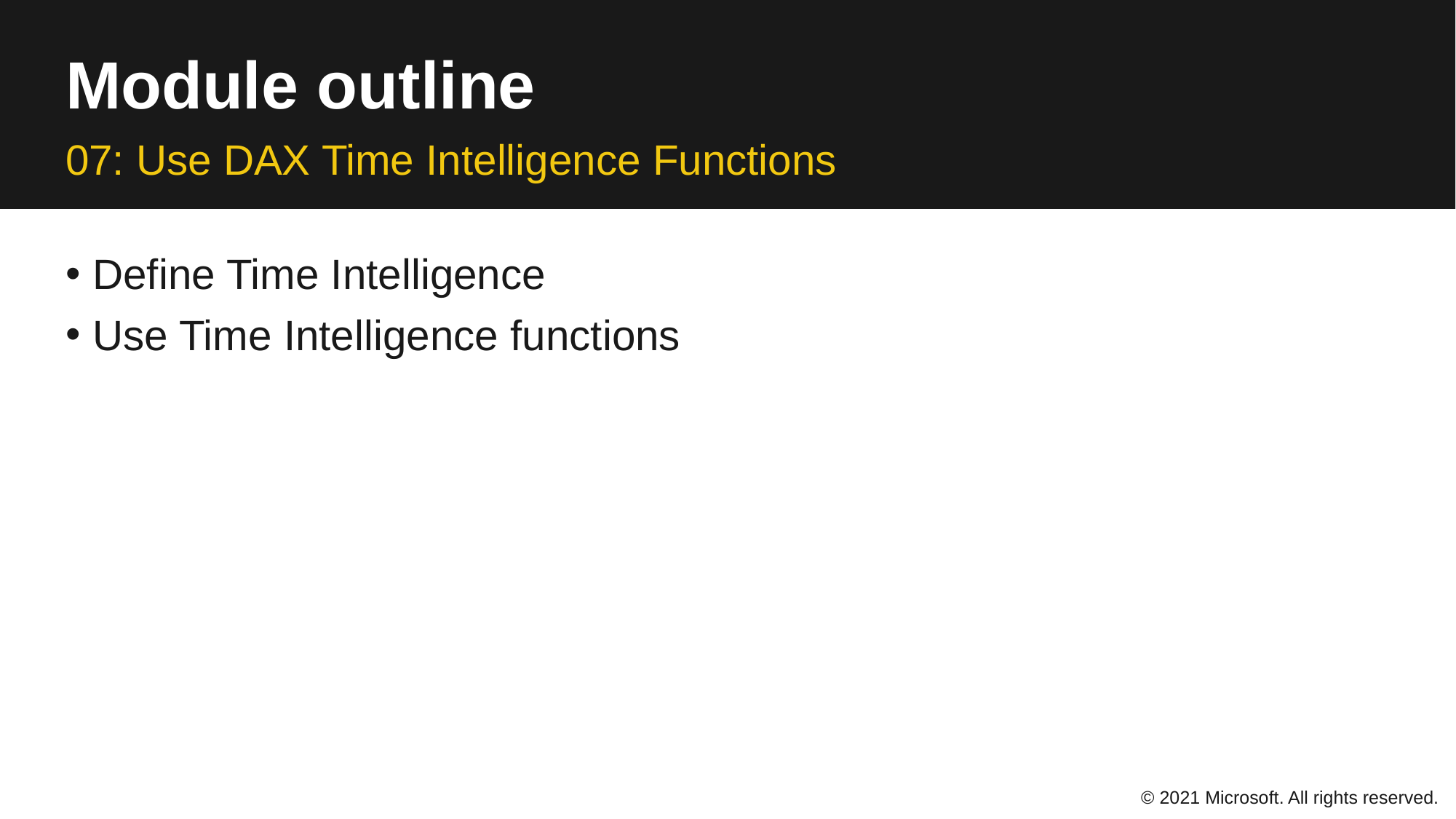

# Module outline
07: Use DAX Time Intelligence Functions
Define Time Intelligence
Use Time Intelligence functions

© 2021 Microsoft. All rights reserved.